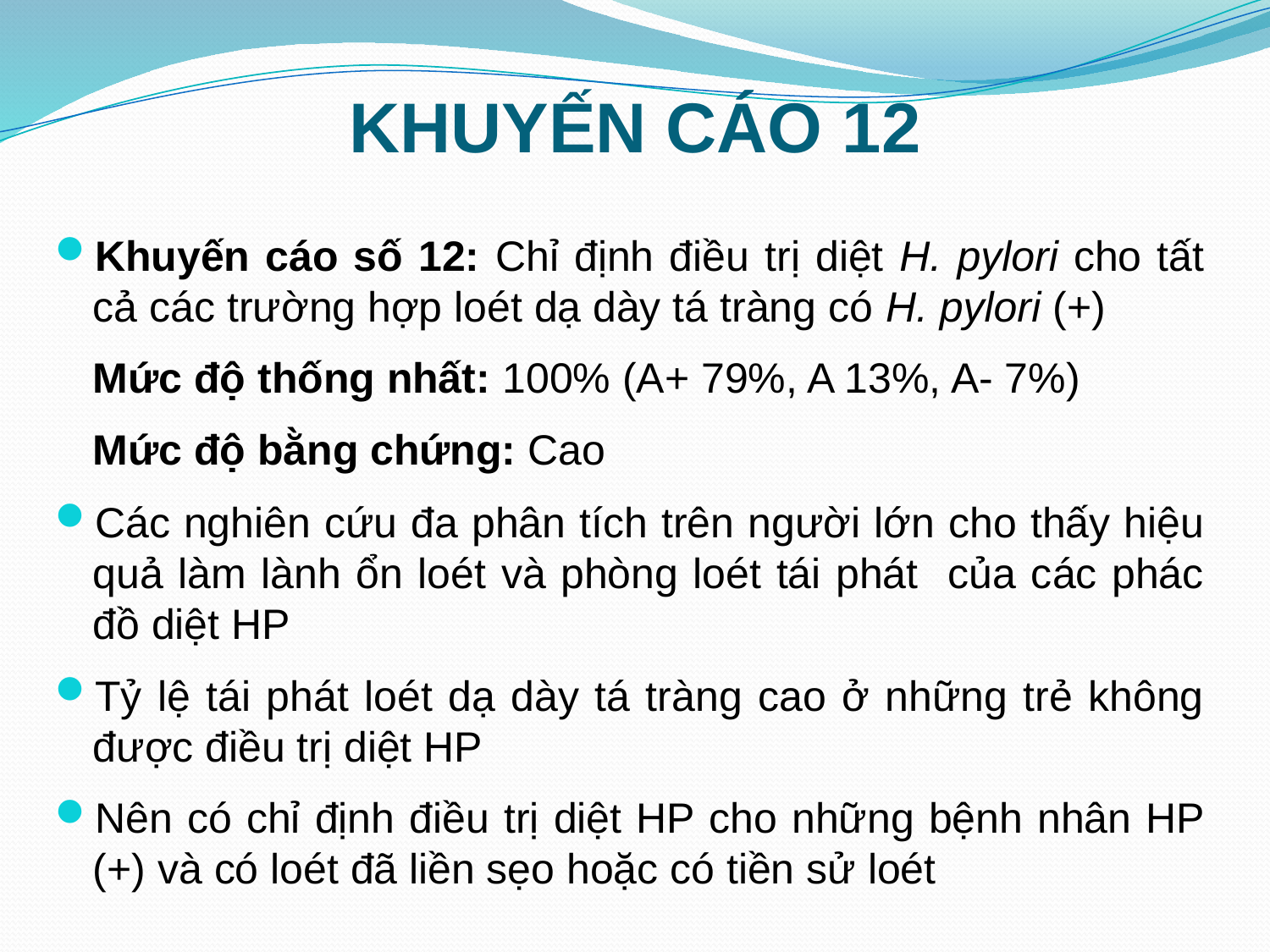

# KHUYẾN CÁO 12
Khuyến cáo số 12: Chỉ định điều trị diệt H. pylori cho tất cả các trường hợp loét dạ dày tá tràng có H. pylori (+)
	Mức độ thống nhất: 100% (A+ 79%, A 13%, A- 7%)
	Mức độ bằng chứng: Cao
Các nghiên cứu đa phân tích trên người lớn cho thấy hiệu quả làm lành ổn loét và phòng loét tái phát  của các phác đồ diệt HP
Tỷ lệ tái phát loét dạ dày tá tràng cao ở những trẻ không được điều trị diệt HP
Nên có chỉ định điều trị diệt HP cho những bệnh nhân HP (+) và có loét đã liền sẹo hoặc có tiền sử loét